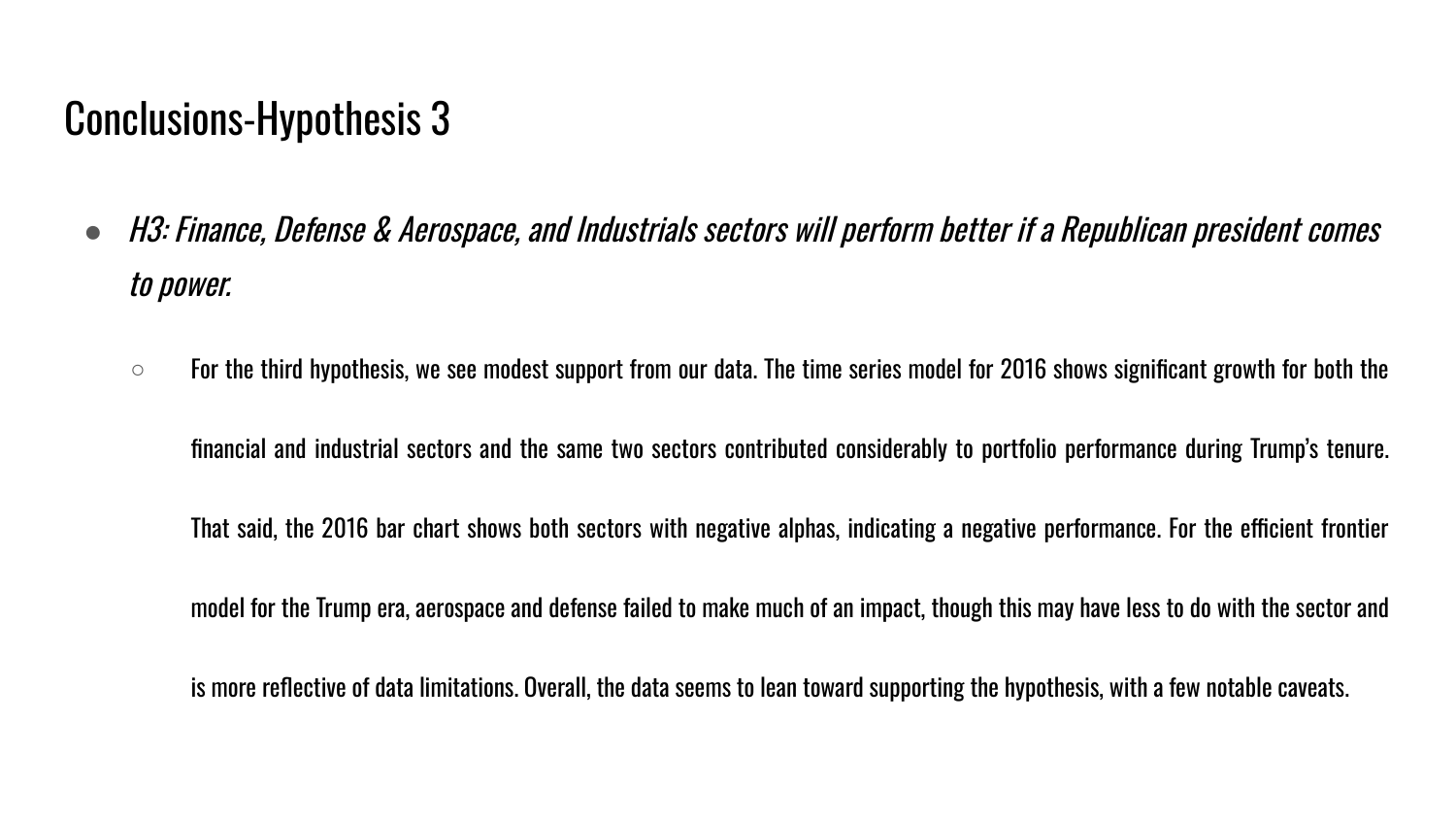

# Conclusions-Hypothesis 3
H3: Finance, Defense & Aerospace, and Industrials sectors will perform better if a Republican president comes to power.
For the third hypothesis, we see modest support from our data. The time series model for 2016 shows significant growth for both the financial and industrial sectors and the same two sectors contributed considerably to portfolio performance during Trump’s tenure. That said, the 2016 bar chart shows both sectors with negative alphas, indicating a negative performance. For the efficient frontier model for the Trump era, aerospace and defense failed to make much of an impact, though this may have less to do with the sector and is more reflective of data limitations. Overall, the data seems to lean toward supporting the hypothesis, with a few notable caveats.